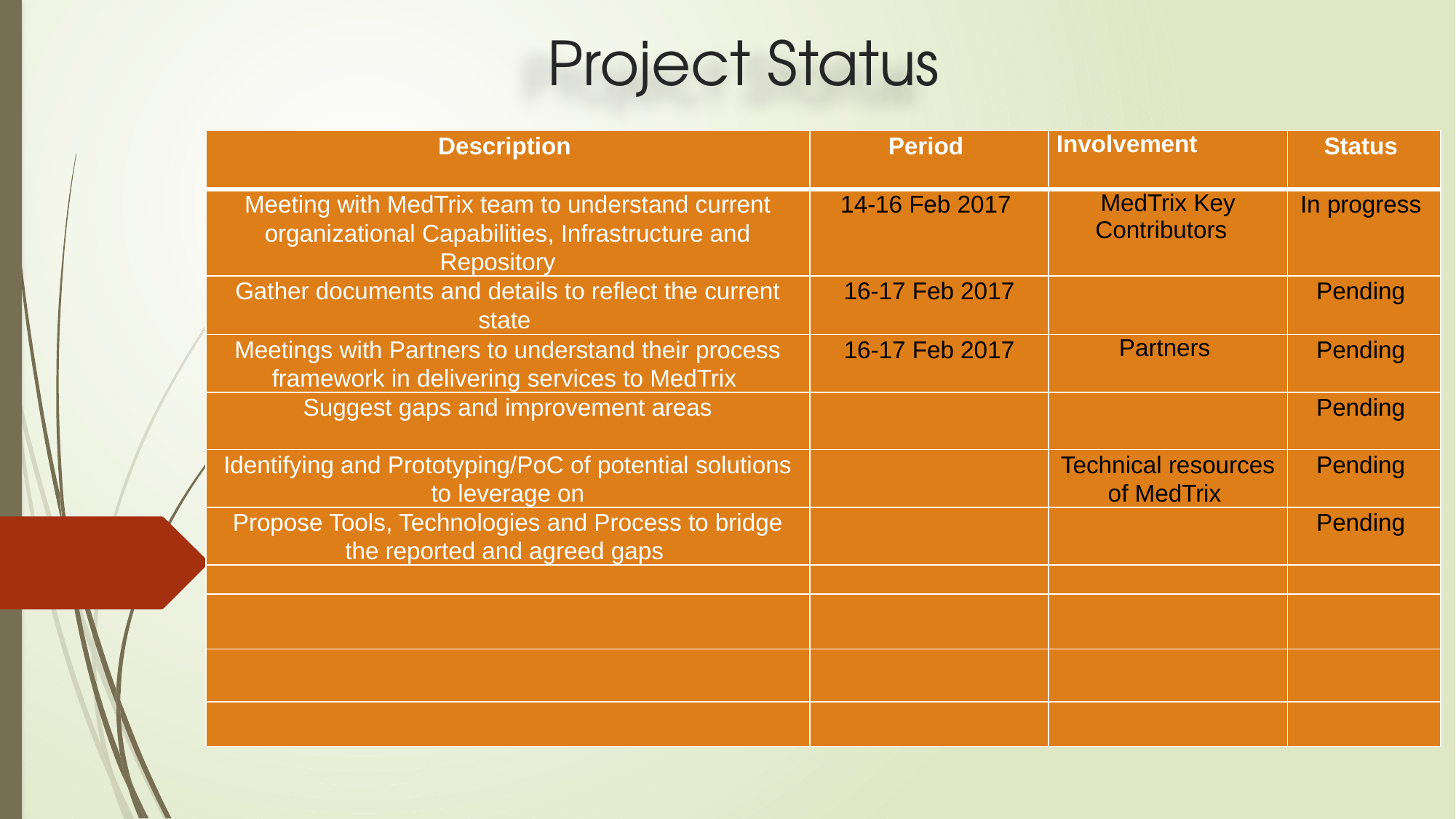

# Project Status
| Description | Period | Involvement | Status |
| --- | --- | --- | --- |
| Meeting with MedTrix team to understand current organizational Capabilities, Infrastructure and Repository | 14-16 Feb 2017 | MedTrix Key Contributors | In progress |
| Gather documents and details to reflect the current state | 16-17 Feb 2017 |  | Pending |
| Meetings with Partners to understand their process framework in delivering services to MedTrix | 16-17 Feb 2017 | Partners | Pending |
| Suggest gaps and improvement areas |  |  | Pending |
| Identifying and Prototyping/PoC of potential solutions to leverage on |  | Technical resources of MedTrix | Pending |
| Propose Tools, Technologies and Process to bridge the reported and agreed gaps |  |  | Pending |
|  |  |  |  |
|  |  |  |  |
|  |  |  |  |
|  |  |  |  |